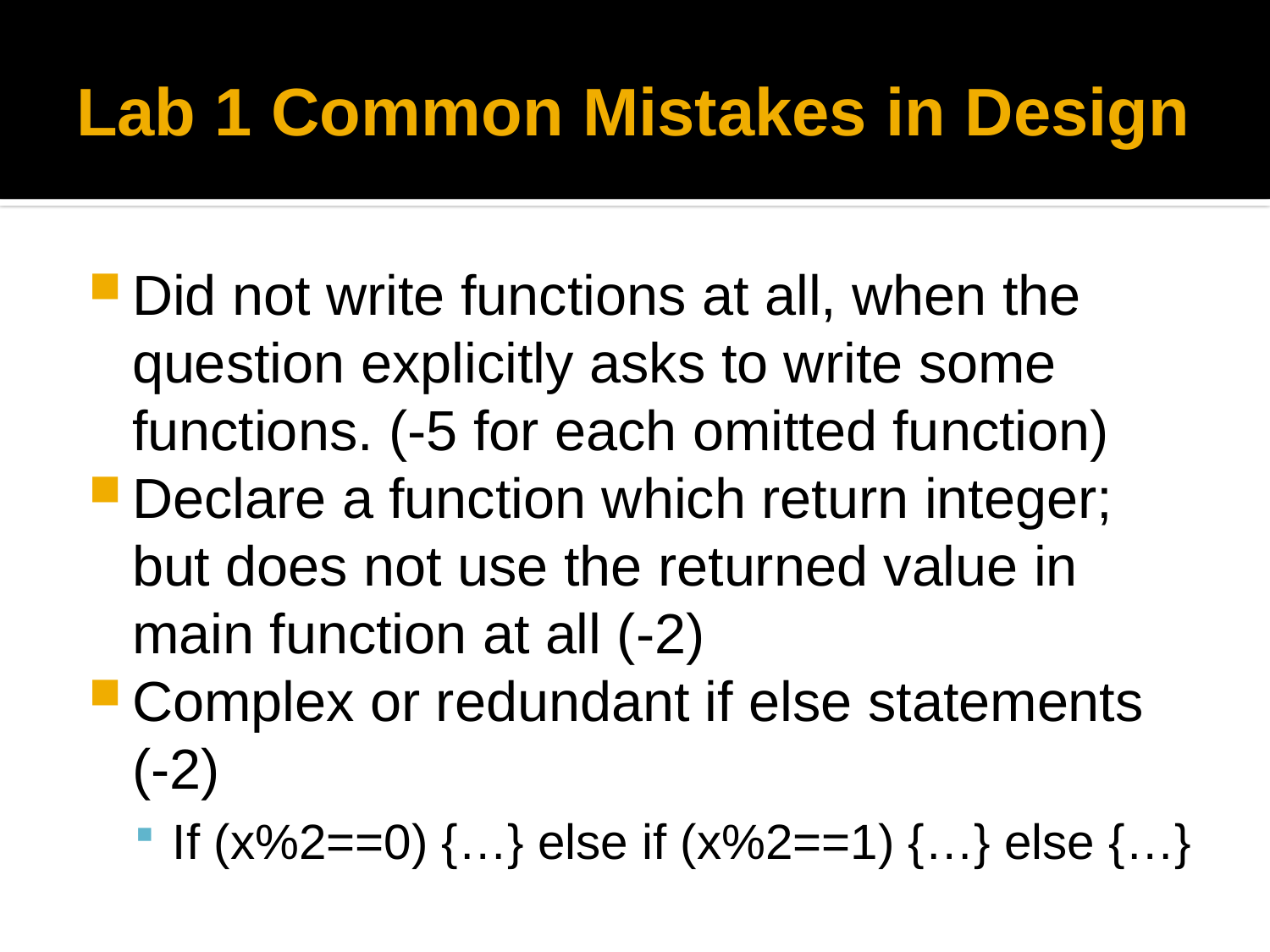

# Lab 1 Common Mistakes in Design
Did not write functions at all, when the question explicitly asks to write some functions. (-5 for each omitted function)
Declare a function which return integer; but does not use the returned value in main function at all (-2)
Complex or redundant if else statements (-2)
If (x%2==0) {…} else if (x%2==1) {…} else {…}